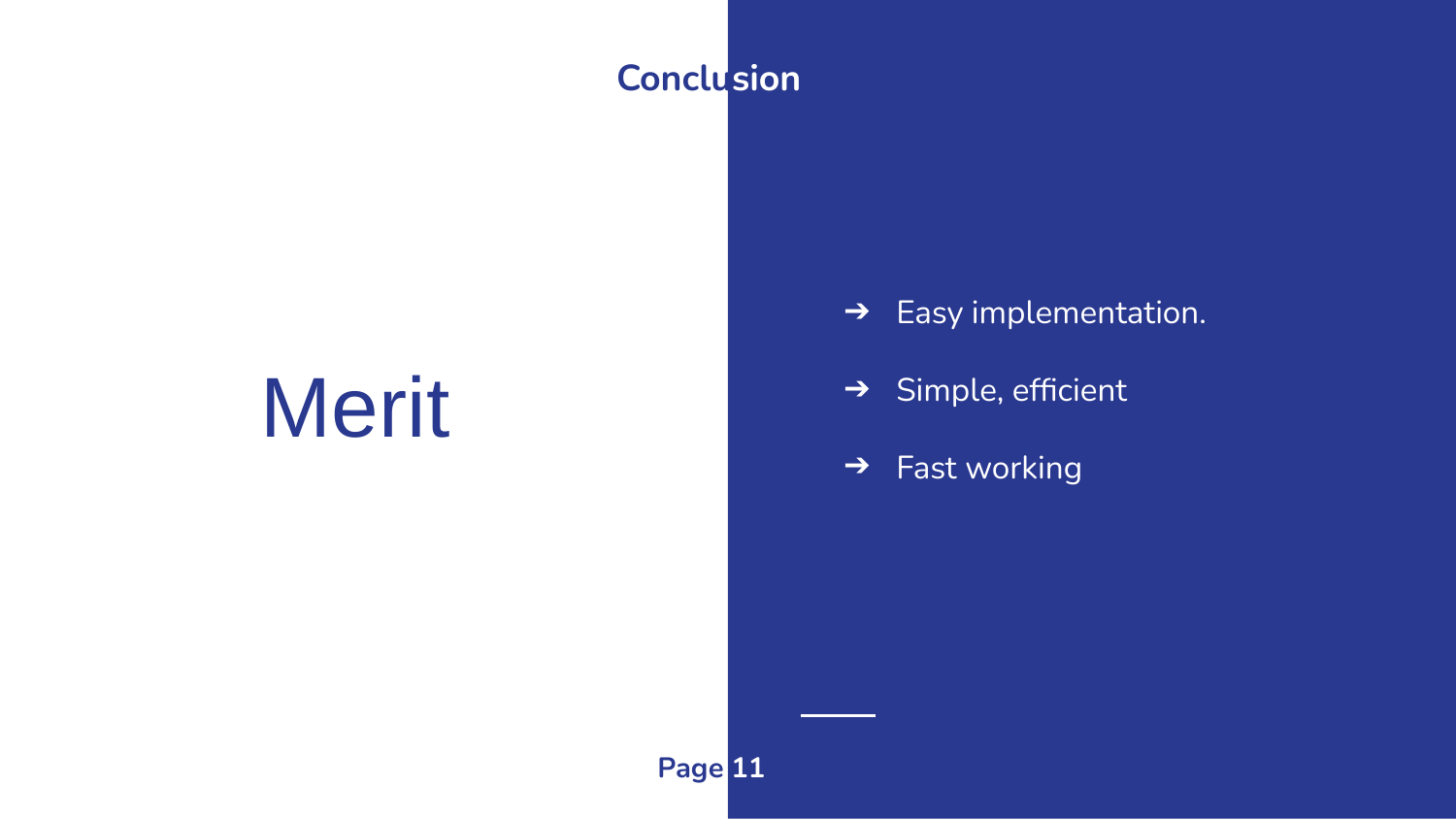

Conclusion
Easy implementation.

Simple, efficient

Fast working
# Merit
Page 11